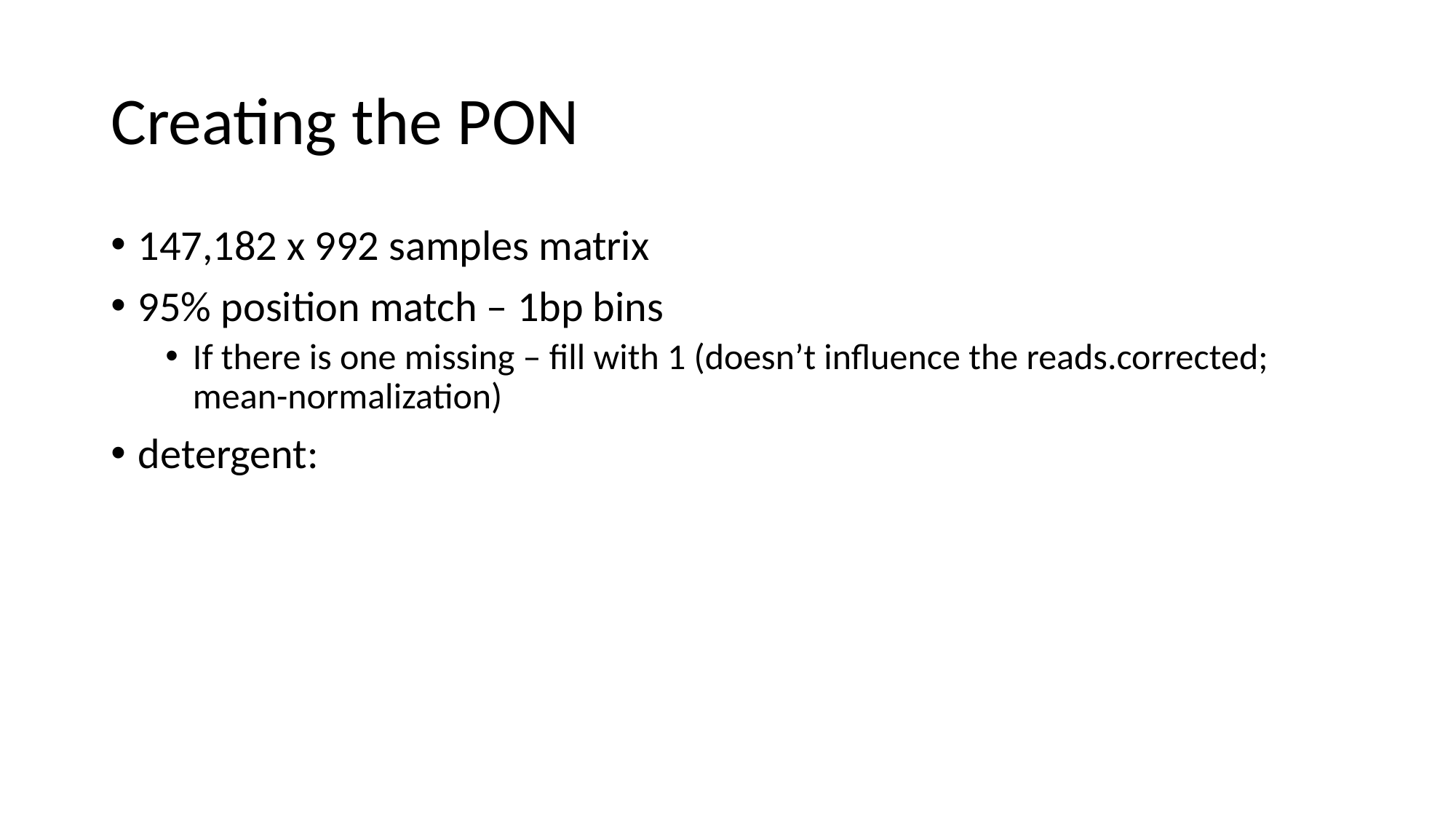

# Creating the PON
147,182 x 992 samples matrix
95% position match – 1bp bins
If there is one missing – fill with 1 (doesn’t influence the reads.corrected; mean-normalization)
detergent: